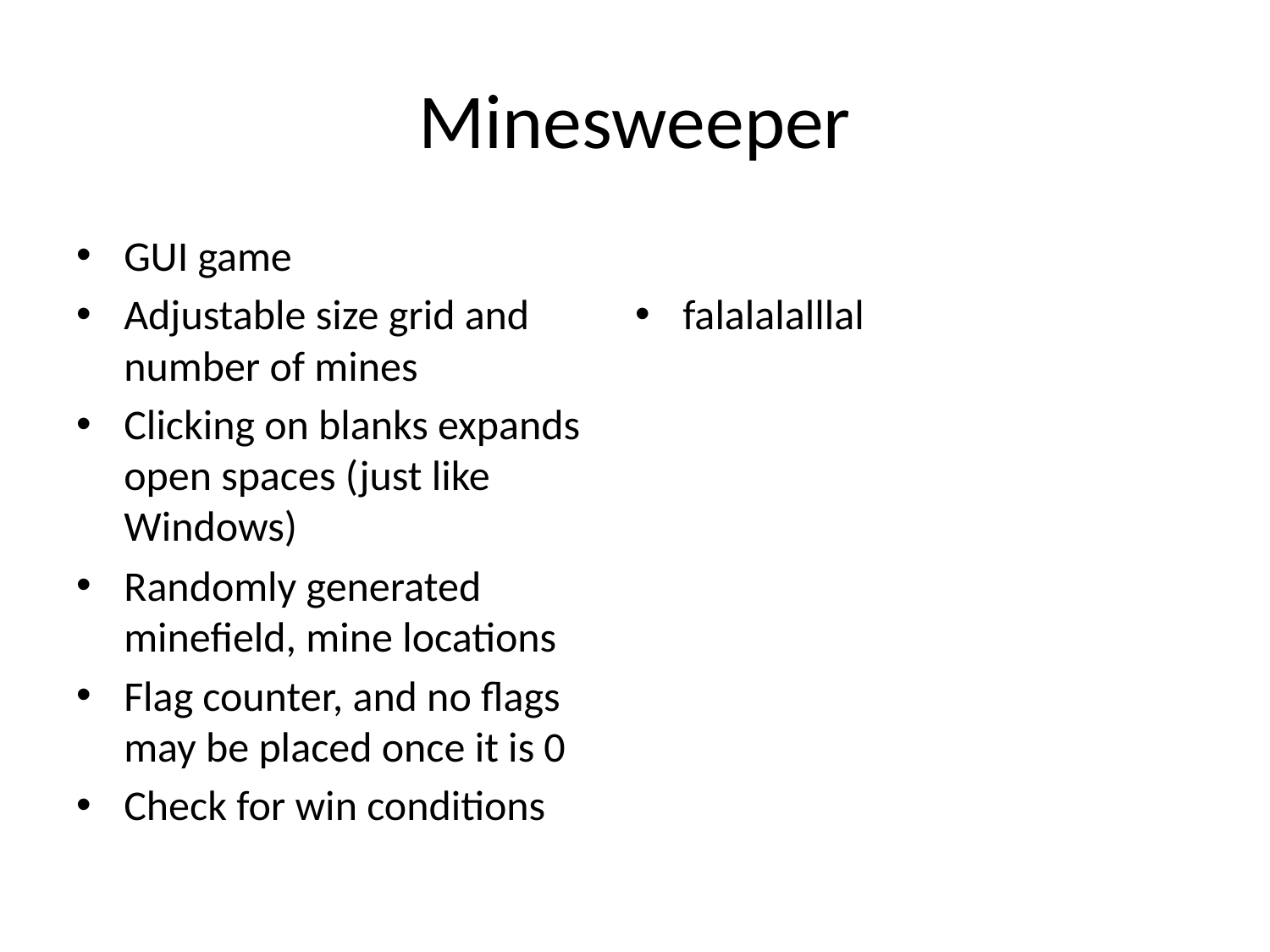

# Minesweeper
GUI game
Adjustable size grid and number of mines
Clicking on blanks expands open spaces (just like Windows)
Randomly generated minefield, mine locations
Flag counter, and no flags may be placed once it is 0
Check for win conditions

falalalalllal